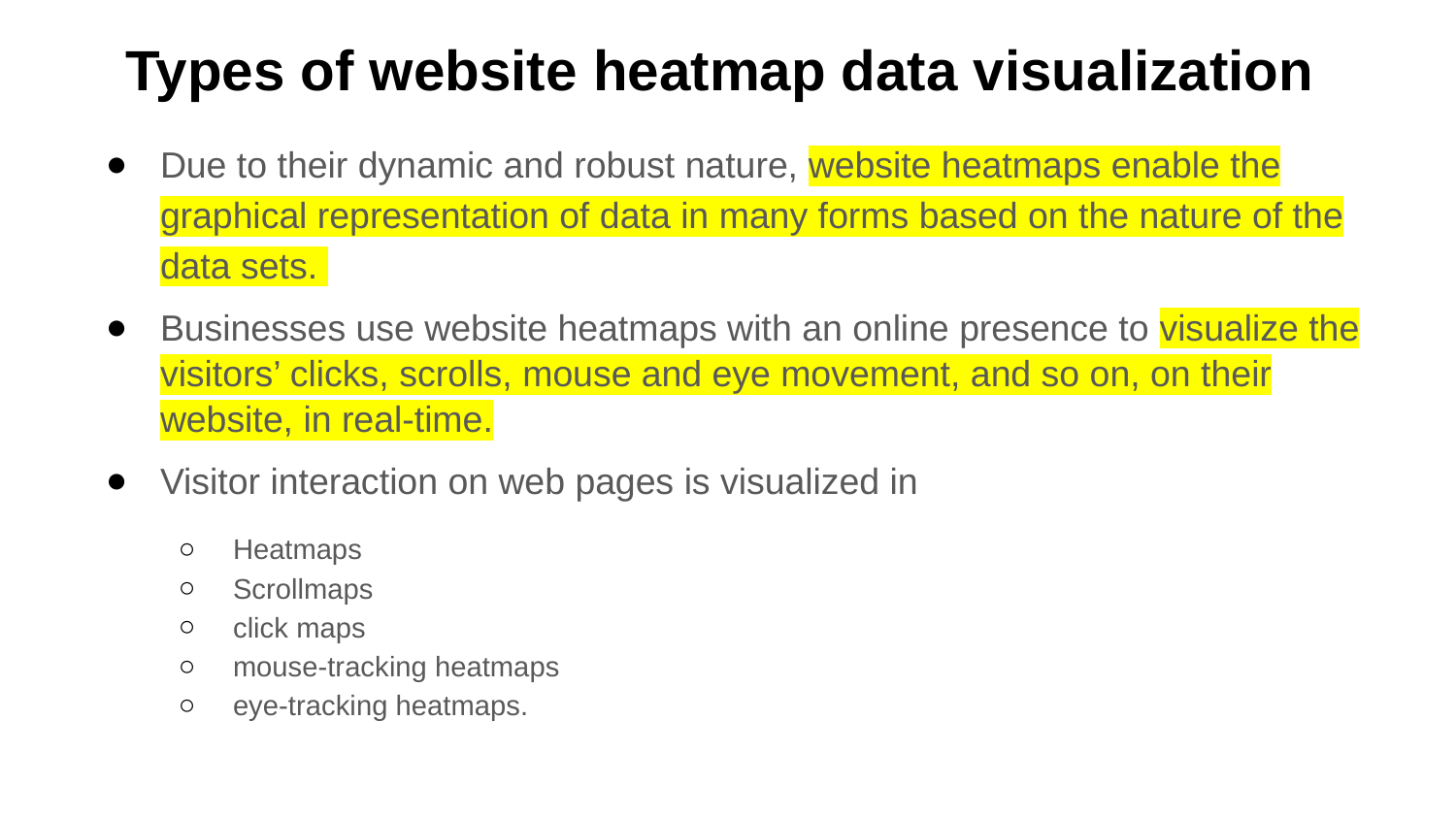

# Types of website heatmap data visualization
Due to their dynamic and robust nature, website heatmaps enable the graphical representation of data in many forms based on the nature of the data sets.
Businesses use website heatmaps with an online presence to visualize the visitors’ clicks, scrolls, mouse and eye movement, and so on, on their website, in real-time.
Visitor interaction on web pages is visualized in
Heatmaps
Scrollmaps
click maps
mouse-tracking heatmaps
eye-tracking heatmaps.